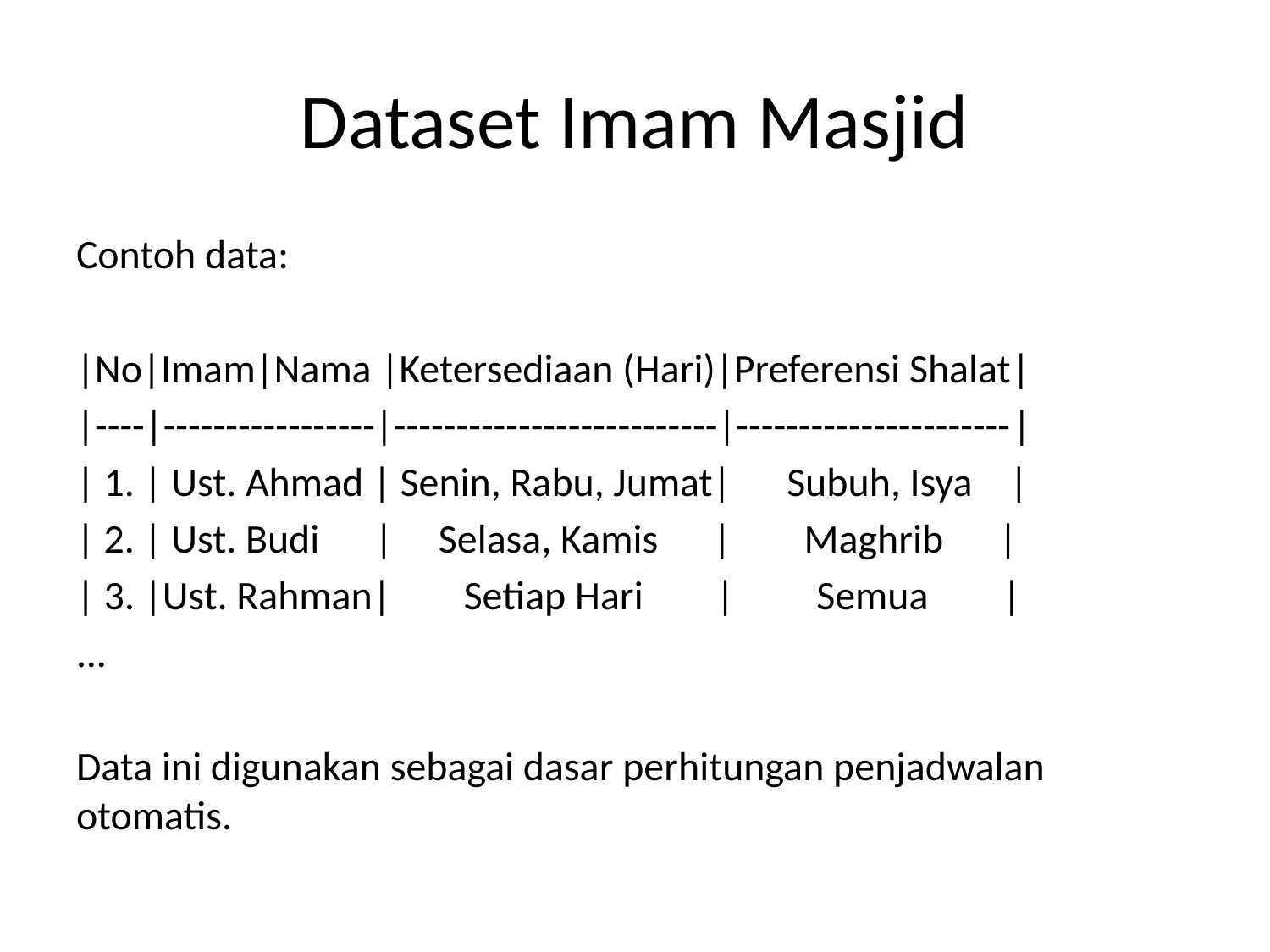

# Dataset Imam Masjid
Contoh data:

|No|Imam|Nama |Ketersediaan (Hari)|Preferensi Shalat|
|----|-----------------|--------------------------|----------------------|
| 1. | Ust. Ahmad | Senin, Rabu, Jumat|      Subuh, Isya    |
| 2. | Ust. Budi      |     Selasa, Kamis      |        Maghrib      |
| 3. |Ust. Rahman|        Setiap Hari        |         Semua        |
...

Data ini digunakan sebagai dasar perhitungan penjadwalan otomatis.